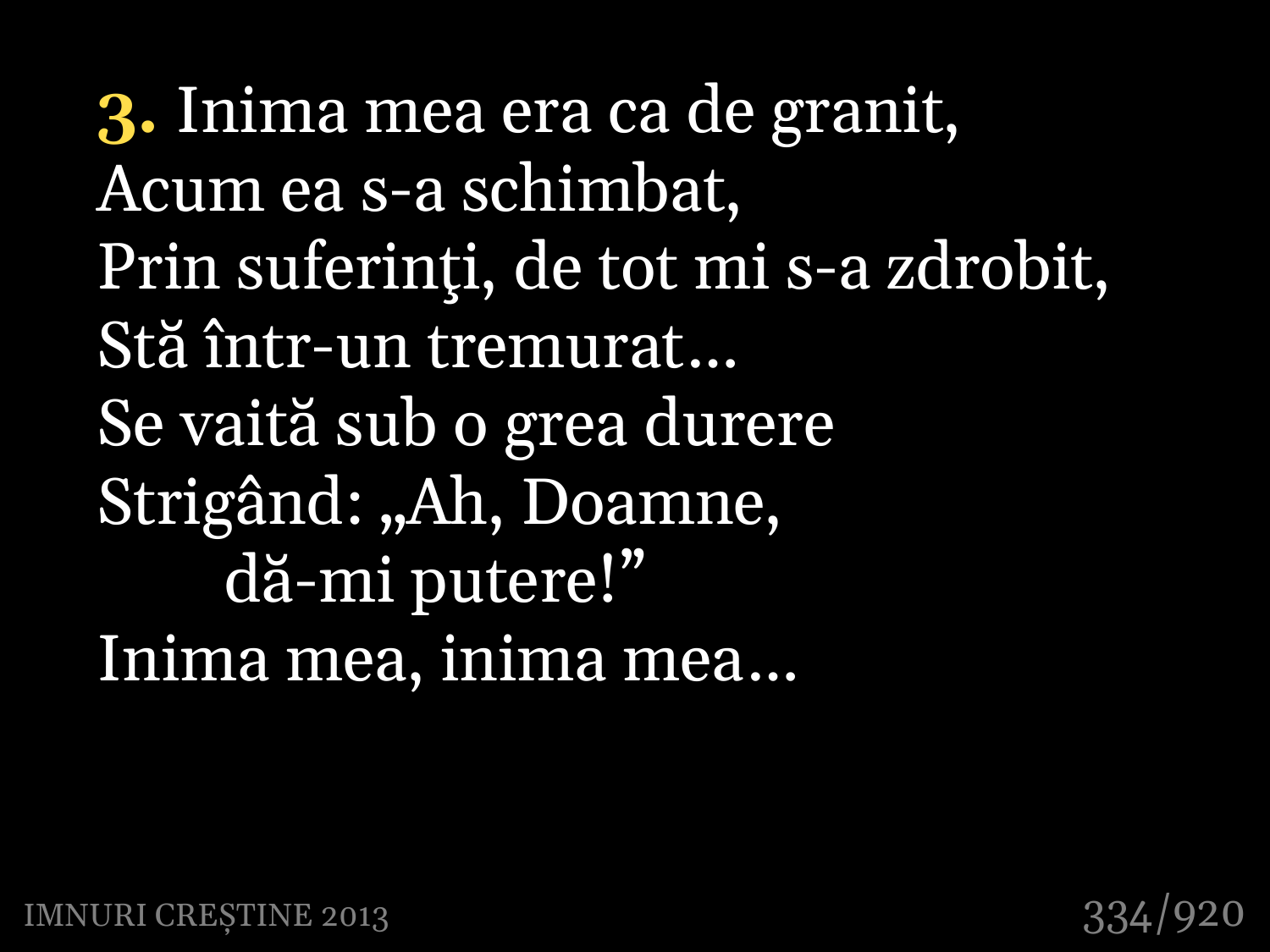

3. Inima mea era ca de granit,
Acum ea s-a schimbat,
Prin suferinţi, de tot mi s-a zdrobit,
Stă într-un tremurat…
Se vaită sub o grea durere
Strigând: „Ah, Doamne,
	dă-mi putere!”
Inima mea, inima mea…
334/920
IMNURI CREȘTINE 2013